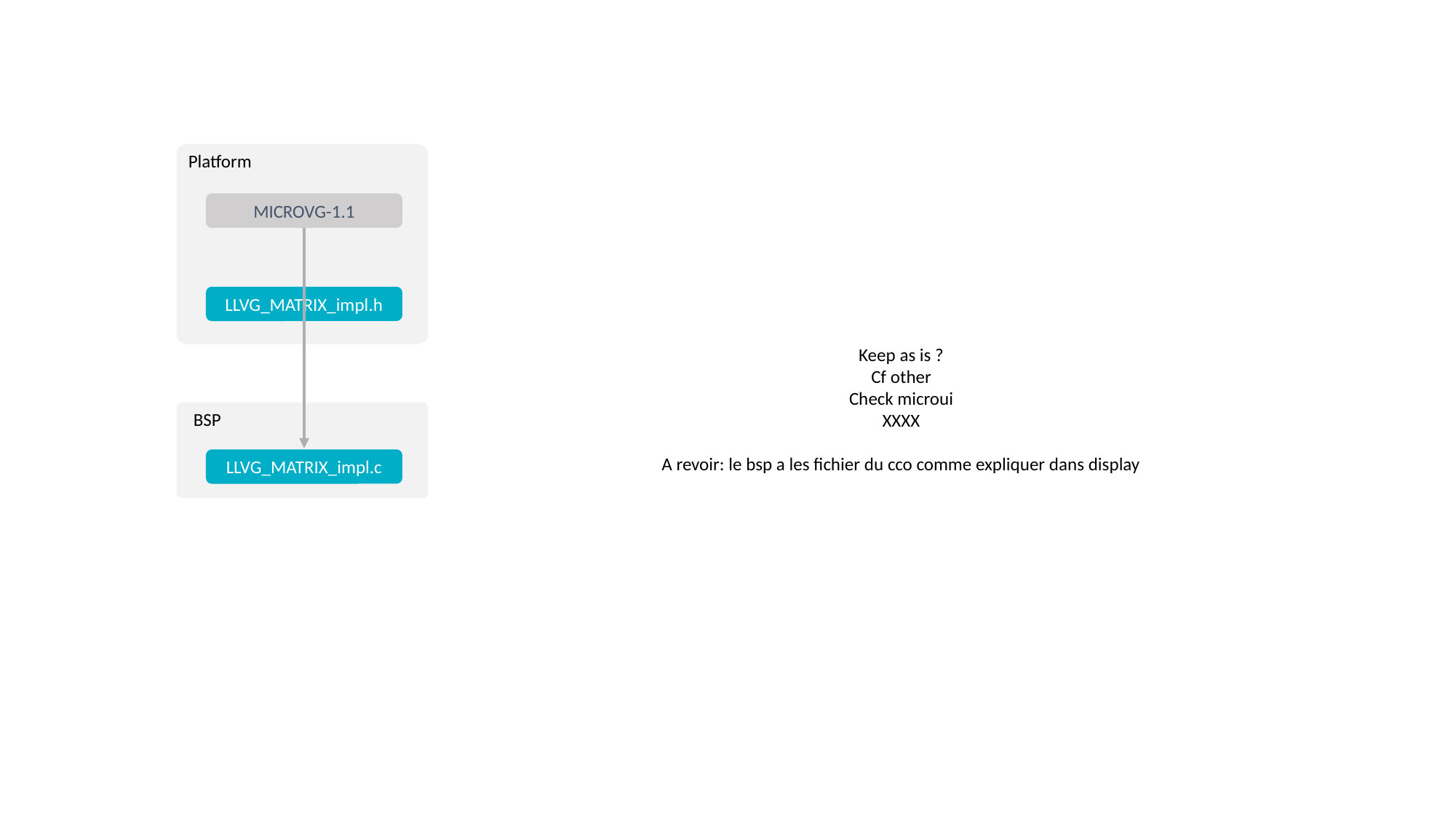

Platform
MICROVG-1.1
LLVG_MATRIX_impl.h
Keep as is ?
Cf other
Check microui
XXXX

A revoir: le bsp a les fichier du cco comme expliquer dans display

BSP
LLVG_MATRIX_impl.c